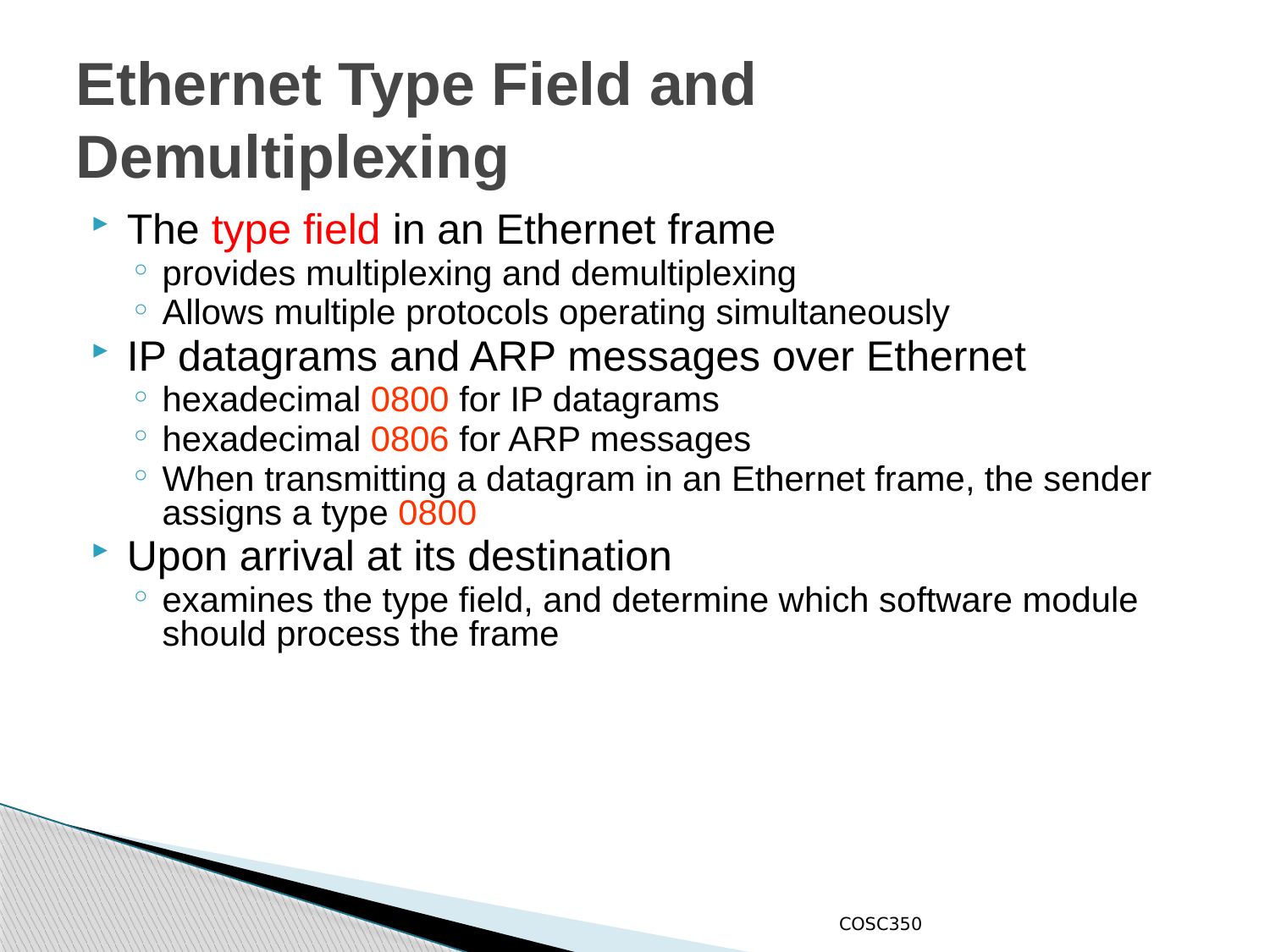

# Ethernet Type Field and Demultiplexing
The type field in an Ethernet frame
provides multiplexing and demultiplexing
Allows multiple protocols operating simultaneously
IP datagrams and ARP messages over Ethernet
hexadecimal 0800 for IP datagrams
hexadecimal 0806 for ARP messages
When transmitting a datagram in an Ethernet frame, the sender assigns a type 0800
Upon arrival at its destination
examines the type field, and determine which software module should process the frame
COSC350